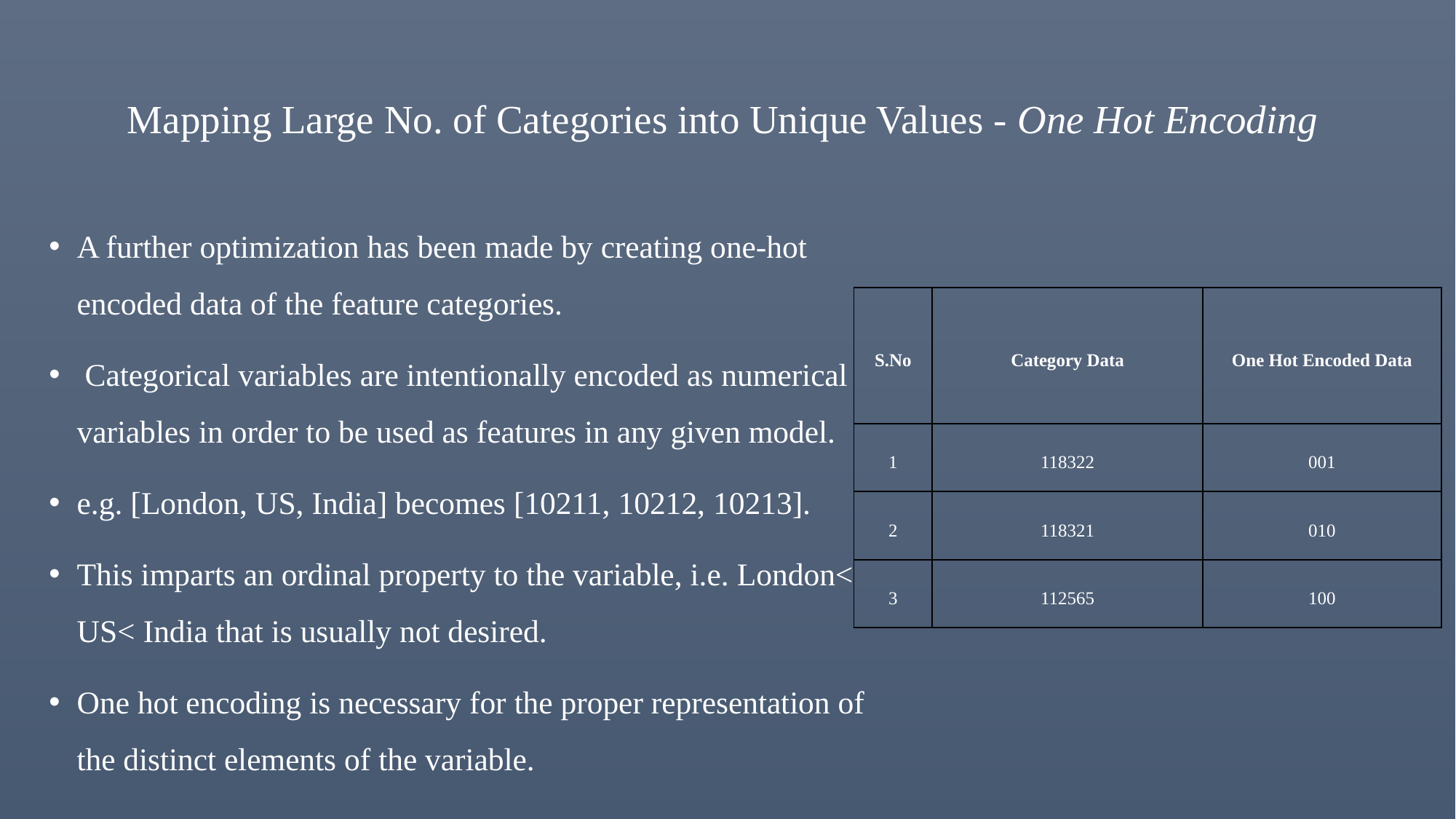

# Mapping Large No. of Categories into Unique Values - One Hot Encoding
A further optimization has been made by creating one-hot encoded data of the feature categories.
 Categorical variables are intentionally encoded as numerical variables in order to be used as features in any given model.
e.g. [London, US, India] becomes [10211, 10212, 10213].
This imparts an ordinal property to the variable, i.e. London< US< India that is usually not desired.
One hot encoding is necessary for the proper representation of the distinct elements of the variable.
| S.No | Category Data | One Hot Encoded Data |
| --- | --- | --- |
| 1 | 118322 | 001 |
| 2 | 118321 | 010 |
| 3 | 112565 | 100 |